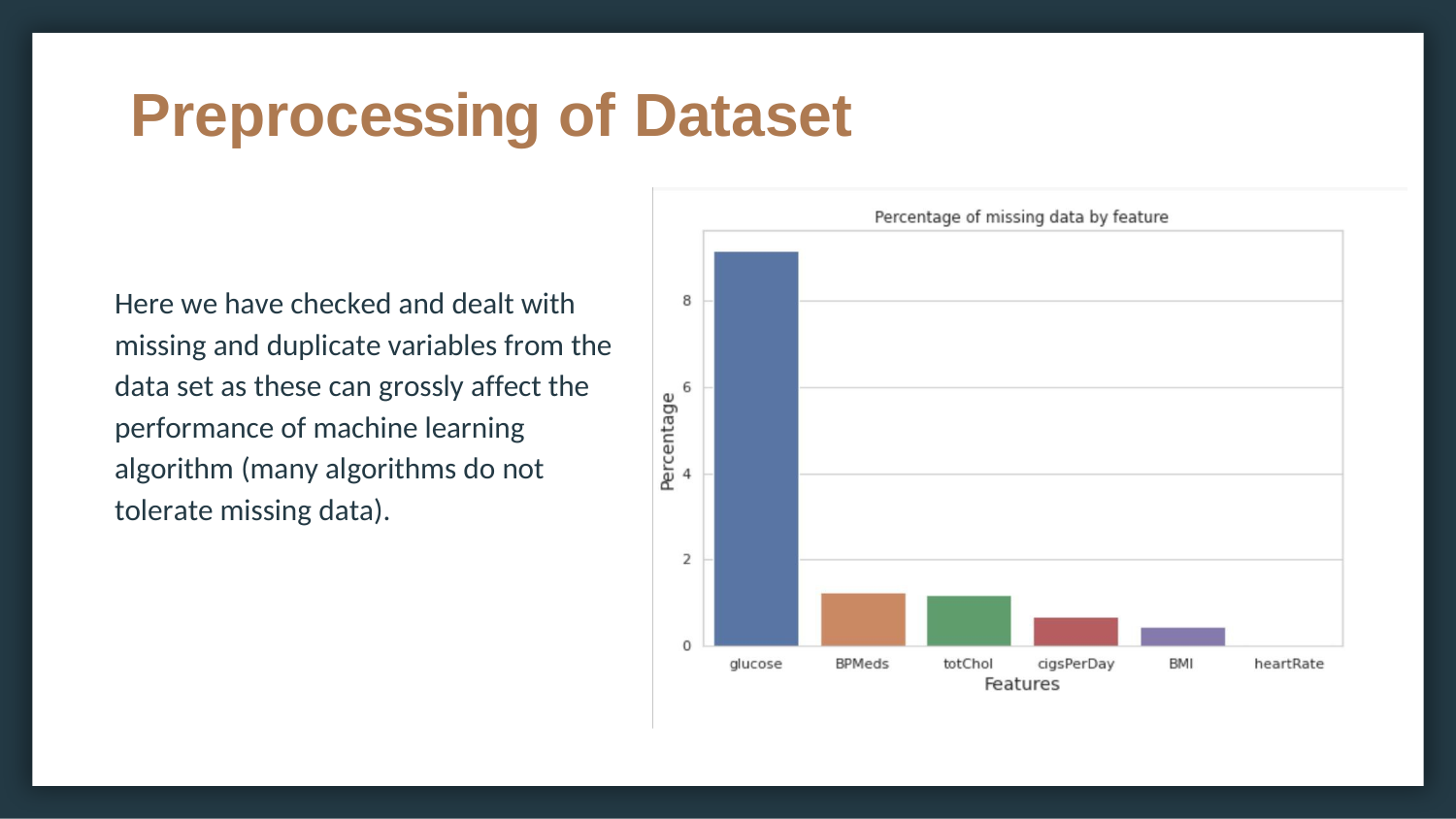

# Preprocessing of Dataset

Here we have checked and dealt with missing and duplicate variables from the data set as these can grossly affect the performance of machine learning algorithm (many algorithms do not tolerate missing data).